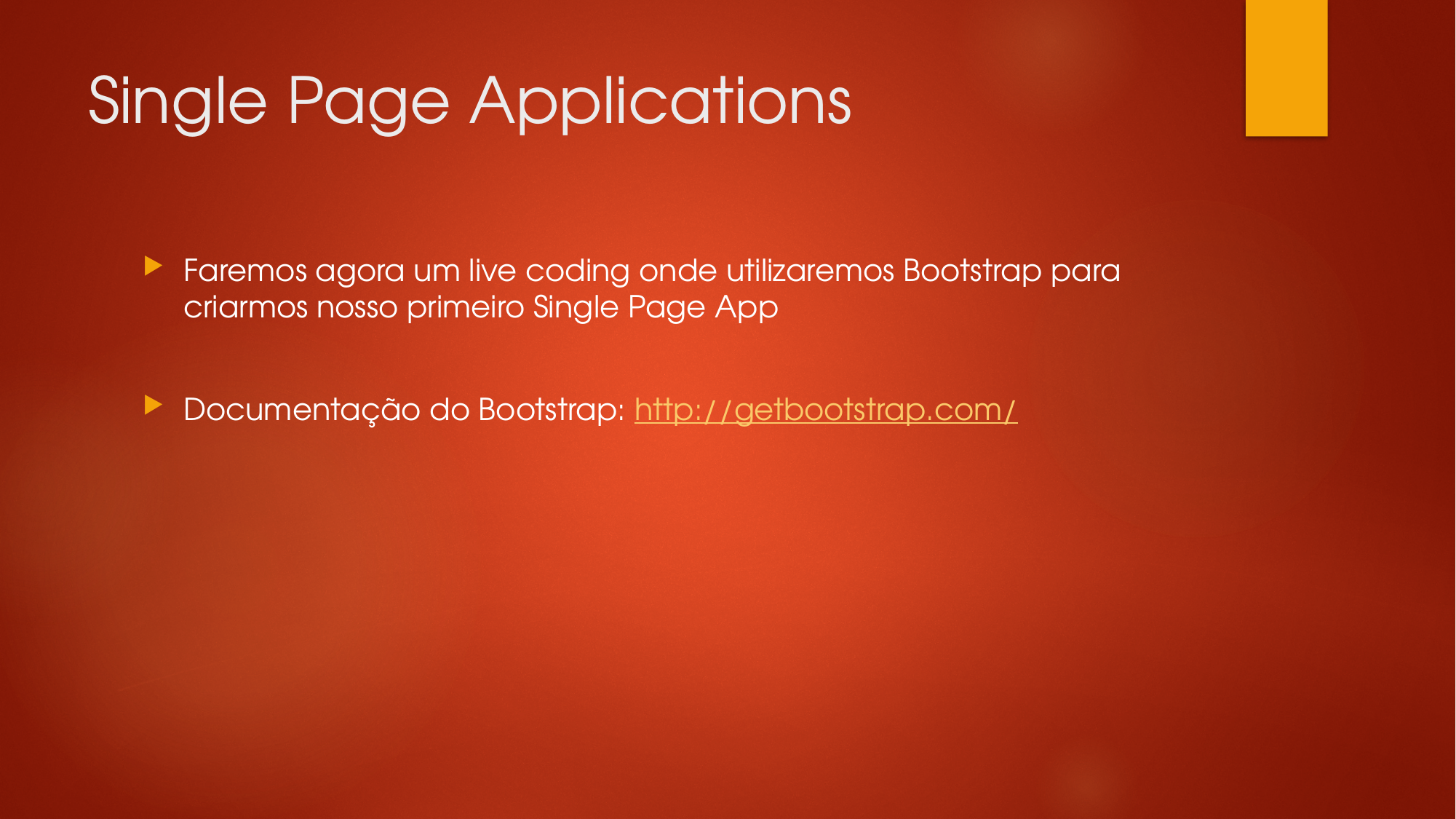

# Single Page Applications
Faremos agora um live coding onde utilizaremos Bootstrap para criarmos nosso primeiro Single Page App

Documentação do Bootstrap: http://getbootstrap.com/